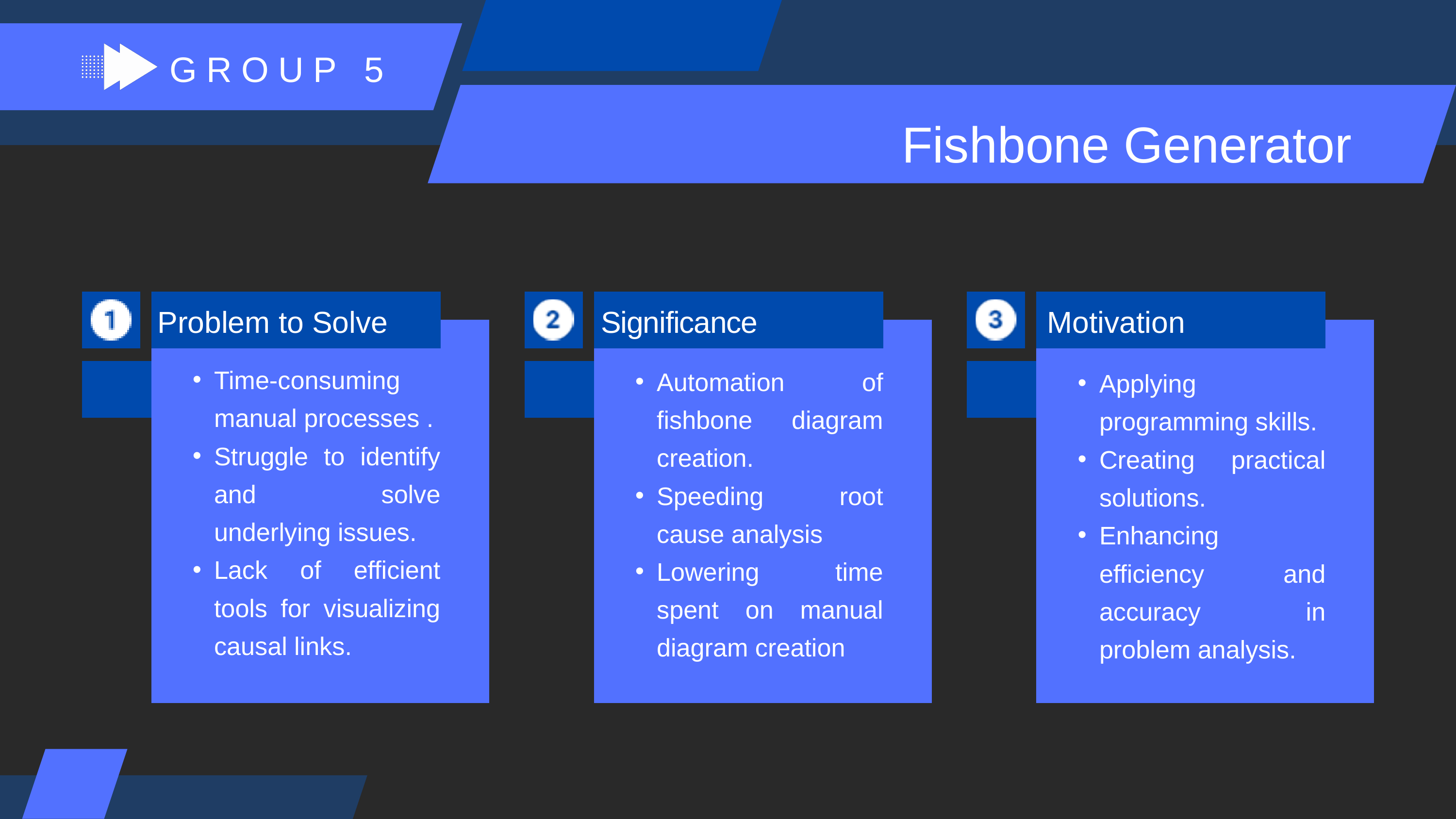

GROUP 5

Fishbone Generator

Problem to Solve
Significance
Motivation

Time-consuming manual processes .
Struggle to identify and solve underlying issues.
Lack of efficient tools for visualizing causal links.
Automation of fishbone diagram creation.
Speeding root cause analysis
Lowering time spent on manual diagram creation
Applying programming skills.
Creating practical solutions.
Enhancing efficiency and accuracy in problem analysis.